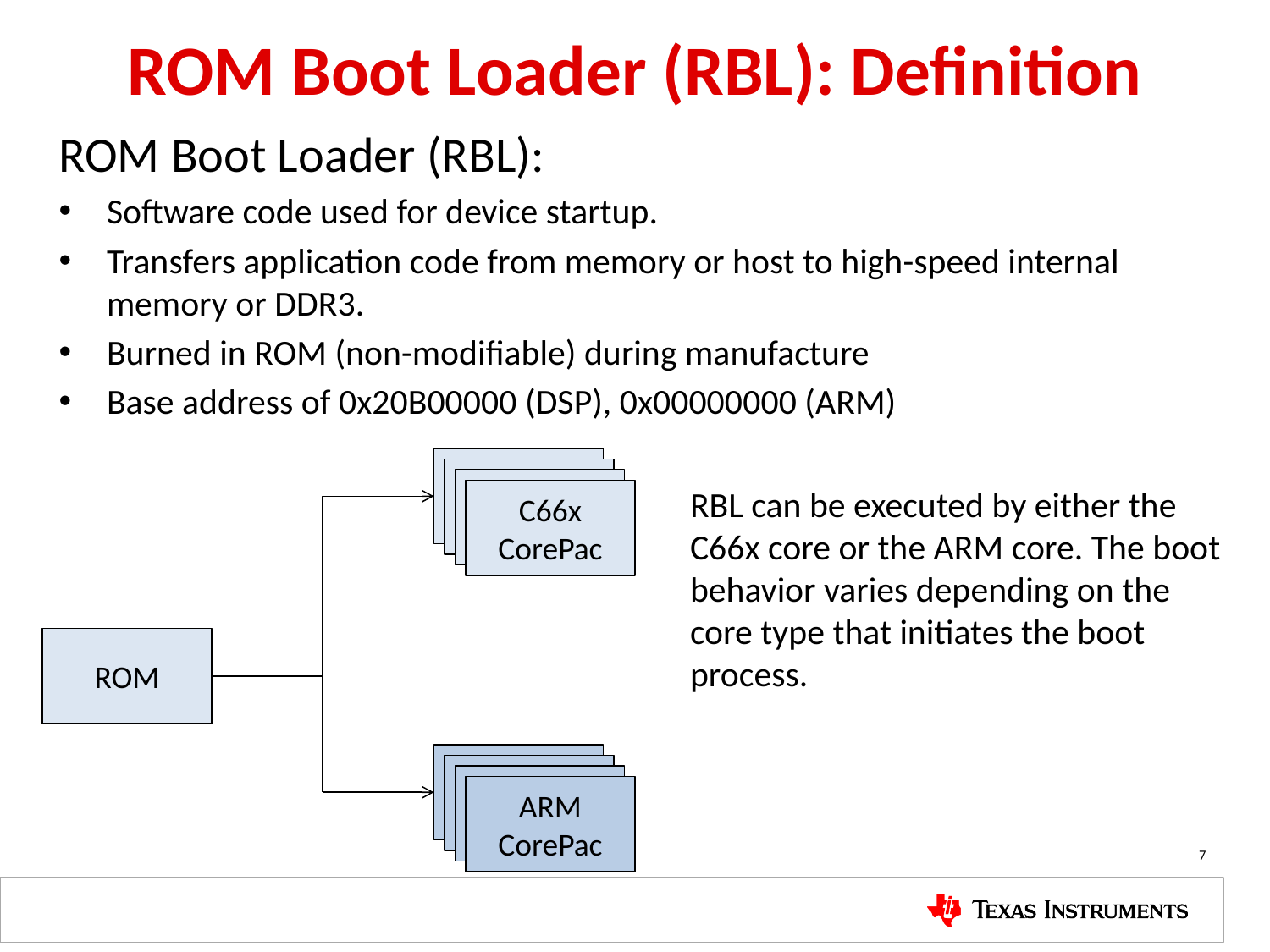

# ROM Boot Loader (RBL): Definition
ROM Boot Loader (RBL):
Software code used for device startup.
Transfers application code from memory or host to high-speed internal memory or DDR3.
Burned in ROM (non-modifiable) during manufacture
Base address of 0x20B00000 (DSP), 0x00000000 (ARM)

C66x CorePac

ROM

ARM CorePac
RBL can be executed by either the C66x core or the ARM core. The boot behavior varies depending on the core type that initiates the boot process.
7